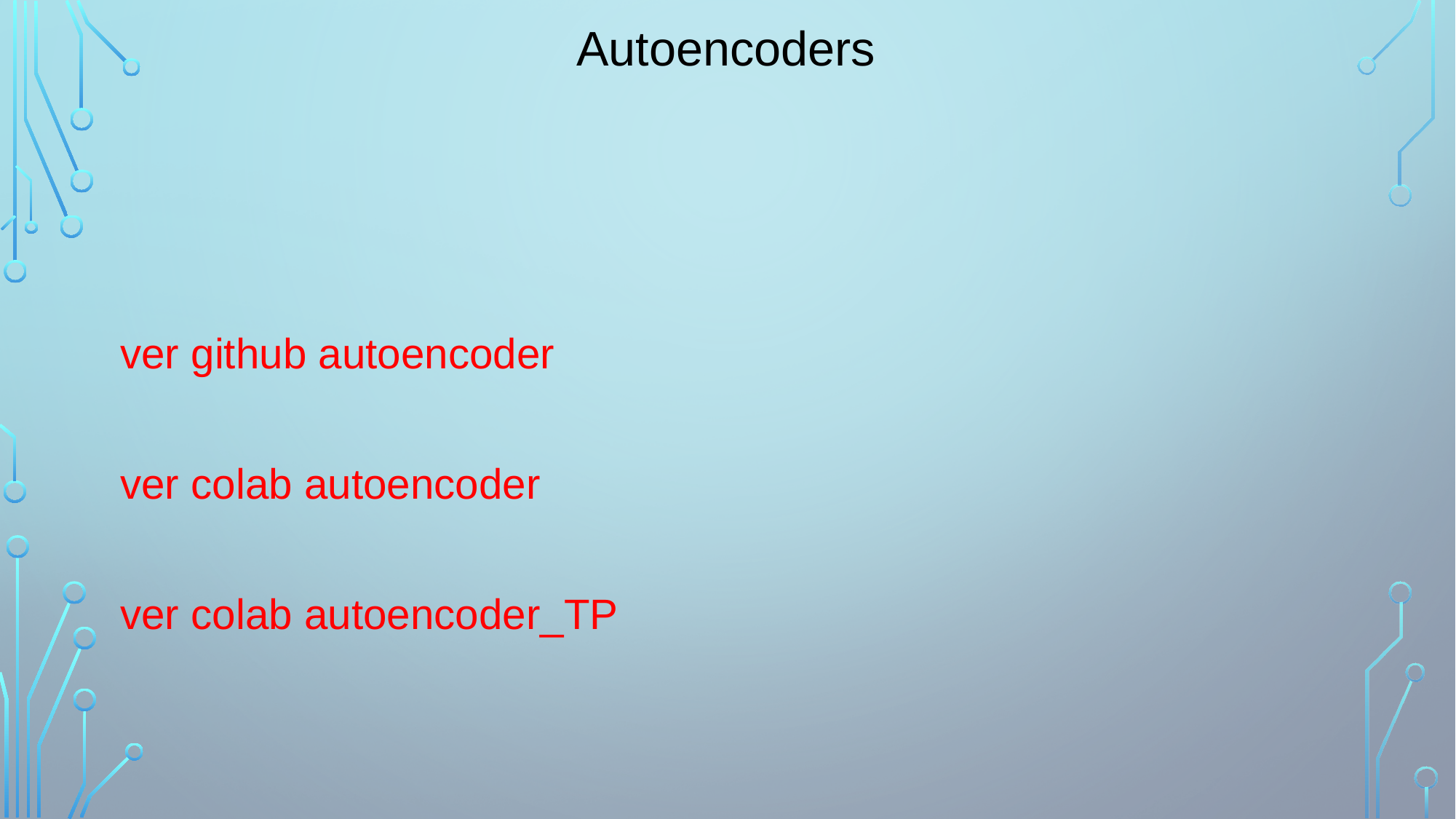

Autoencoders
 ver github autoencoder
 ver colab autoencoder
 ver colab autoencoder_TP